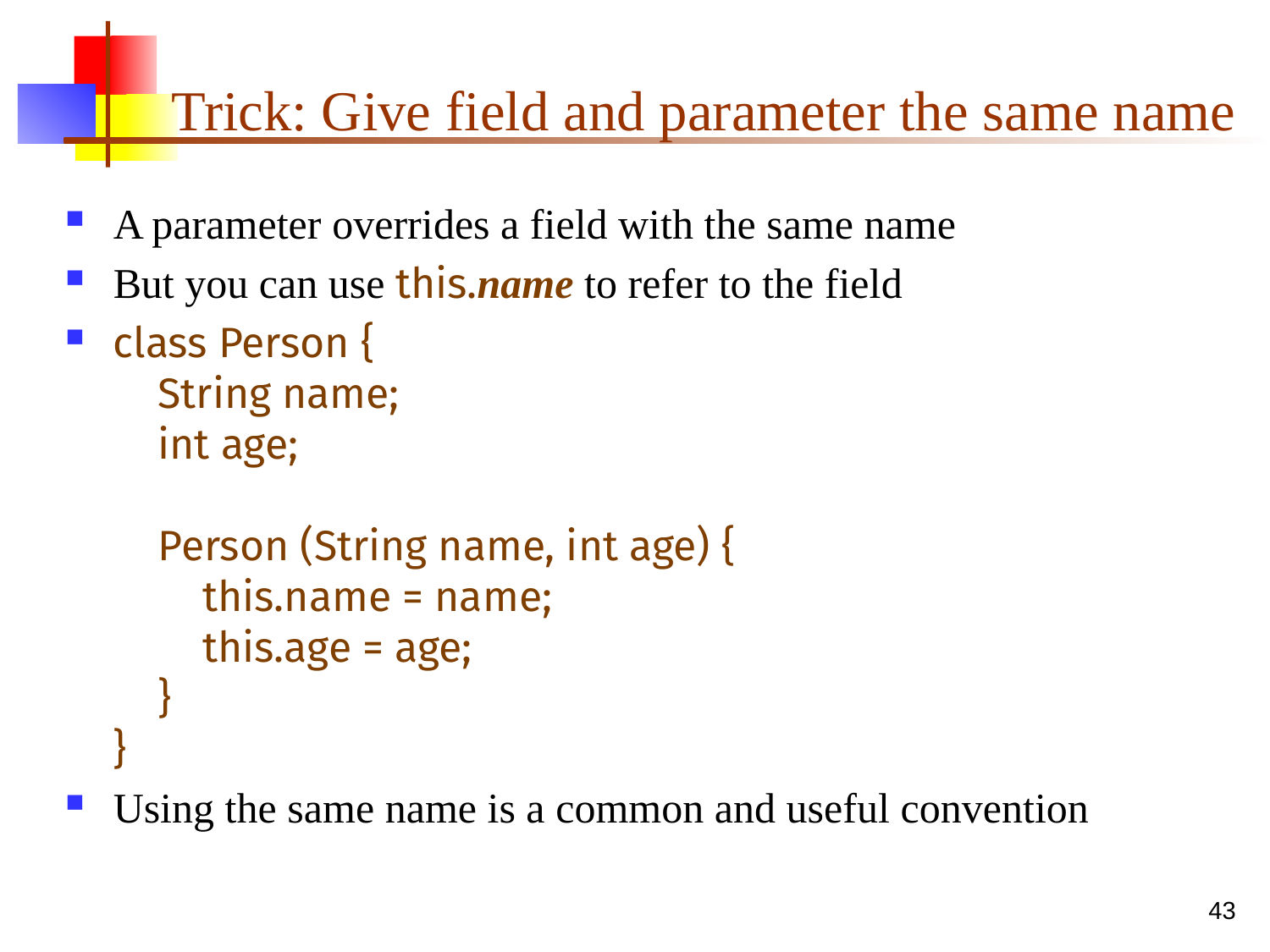

# Trick: Give field and parameter the same name
A parameter overrides a field with the same name
But you can use this.name to refer to the field
class Person {
    String name;
    int age;
    Person (String name, int age) {
        this.name = name;
        this.age = age;
    }
}
Using the same name is a common and useful convention

43